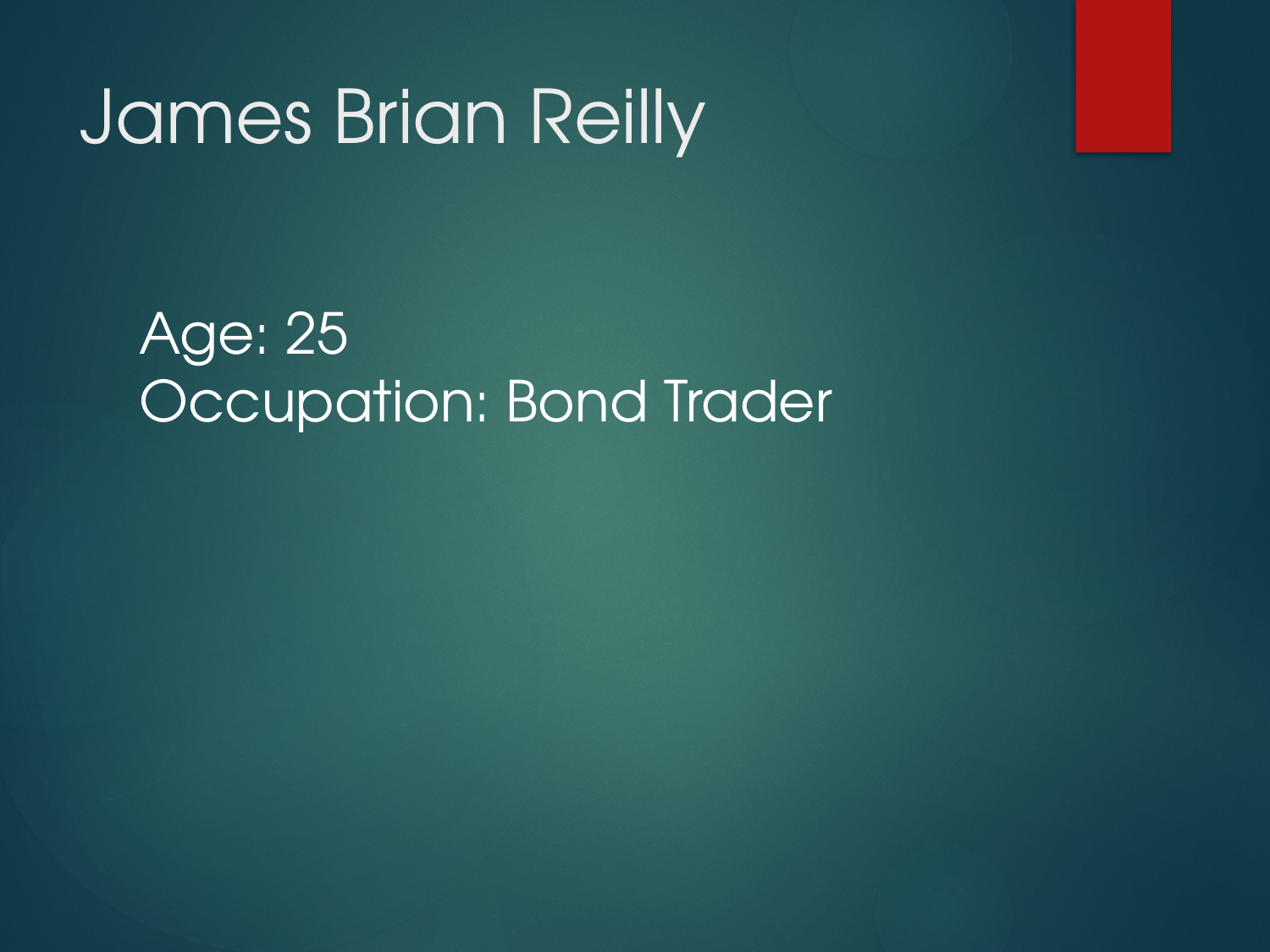

# James Brian Reilly

Age: 25
Occupation: Bond Trader